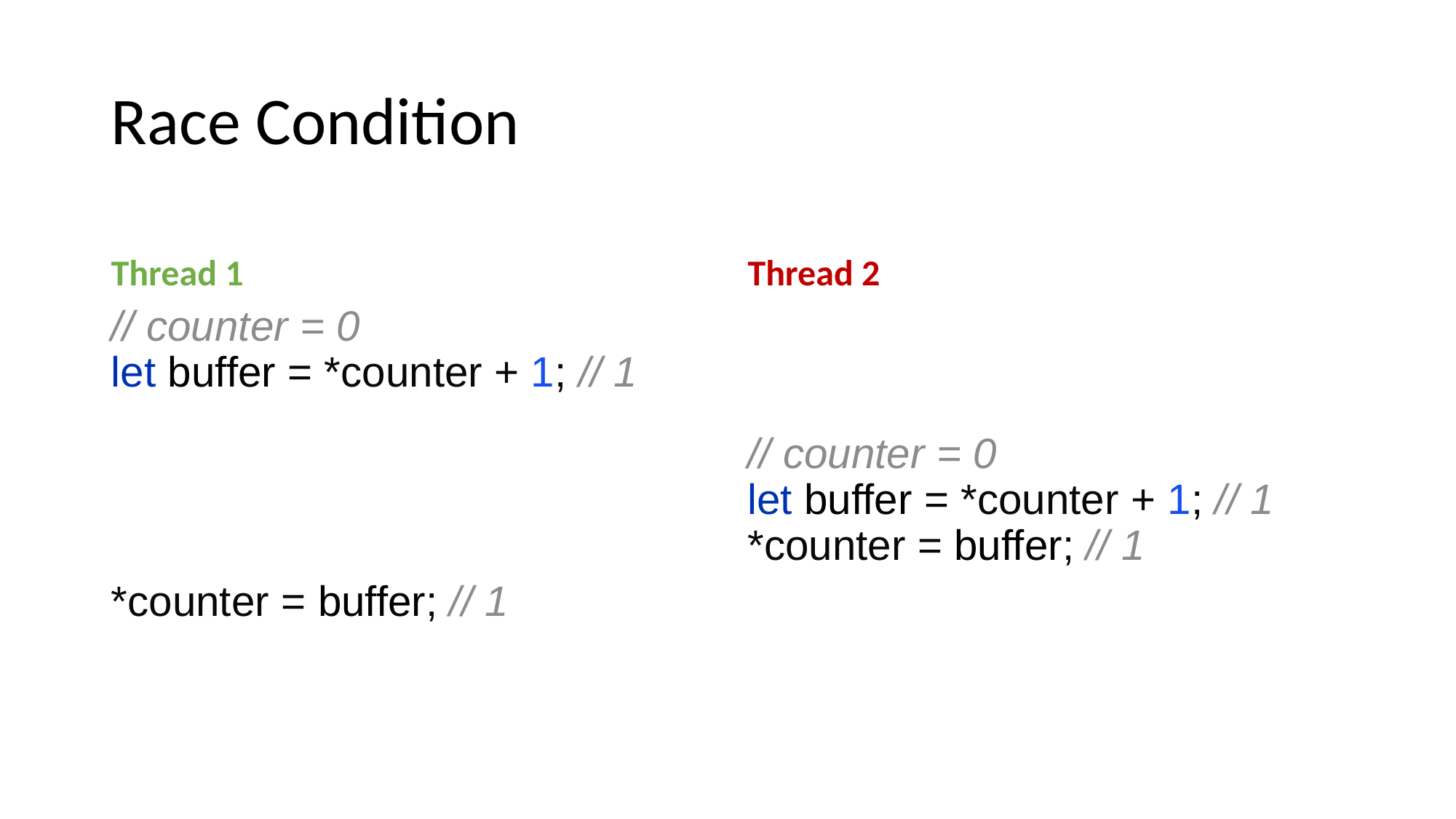

# Race Condition
Thread 1
Thread 2
// counter = 0
let buffer = *counter + 1; // 1

*counter = buffer; // 1

// counter = 0
let buffer = *counter + 1; // 1
*counter = buffer; // 1